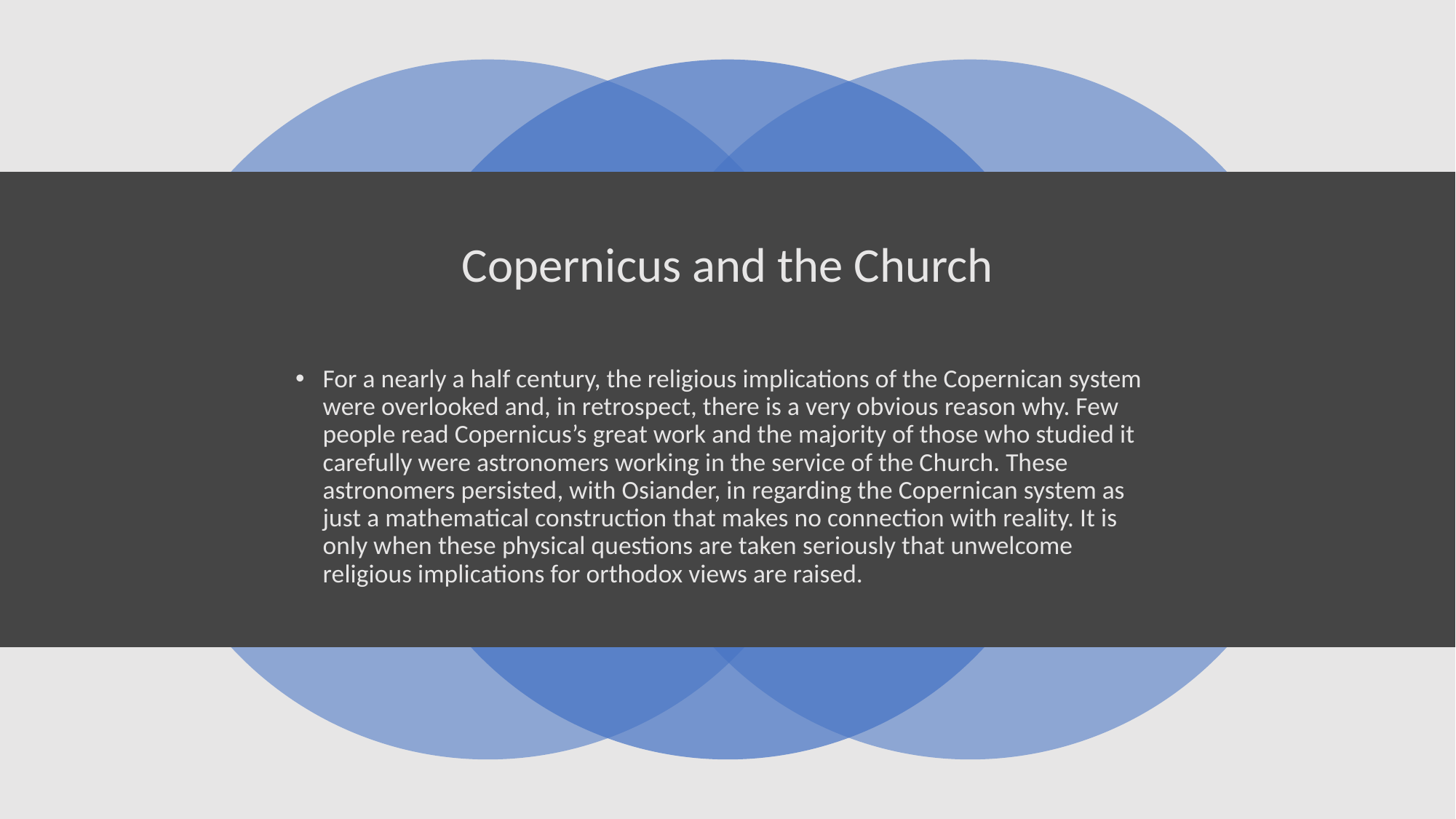

# Copernicus and the Church
For a nearly a half century, the religious implications of the Copernican system were overlooked and, in retrospect, there is a very obvious reason why. Few people read Copernicus’s great work and the majority of those who studied it carefully were astronomers working in the service of the Church. These astronomers persisted, with Osiander, in regarding the Copernican system as just a mathematical construction that makes no connection with reality. It is only when these physical questions are taken seriously that unwelcome religious implications for orthodox views are raised.